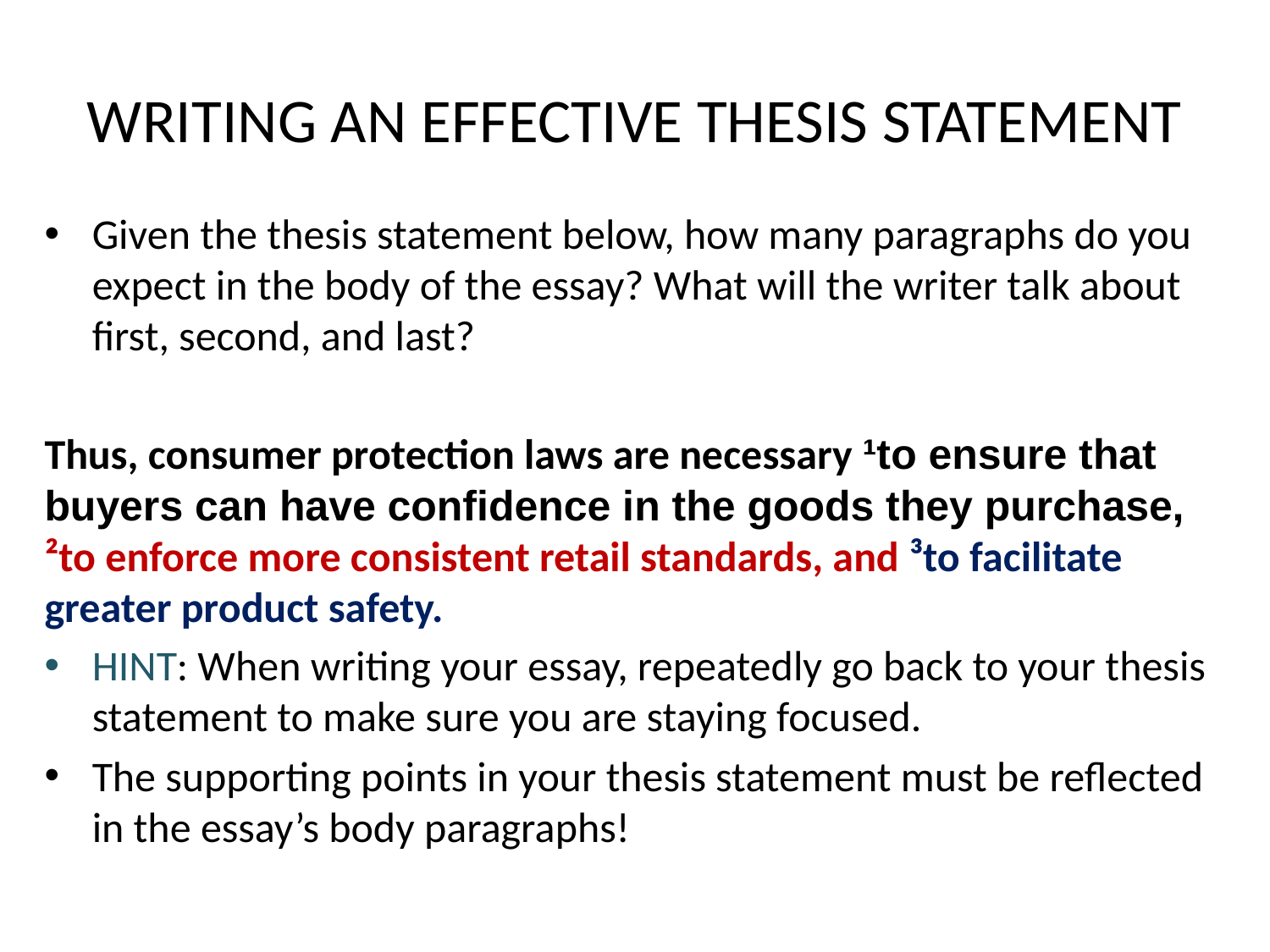

# WRITING AN EFFECTIVE THESIS STATEMENT
Given the thesis statement below, how many paragraphs do you expect in the body of the essay? What will the writer talk about first, second, and last?

Thus, consumer protection laws are necessary ¹to ensure that buyers can have confidence in the goods they purchase, ²to enforce more consistent retail standards, and ³to facilitate greater product safety.
HINT: When writing your essay, repeatedly go back to your thesis statement to make sure you are staying focused.
The supporting points in your thesis statement must be reflected in the essay’s body paragraphs!